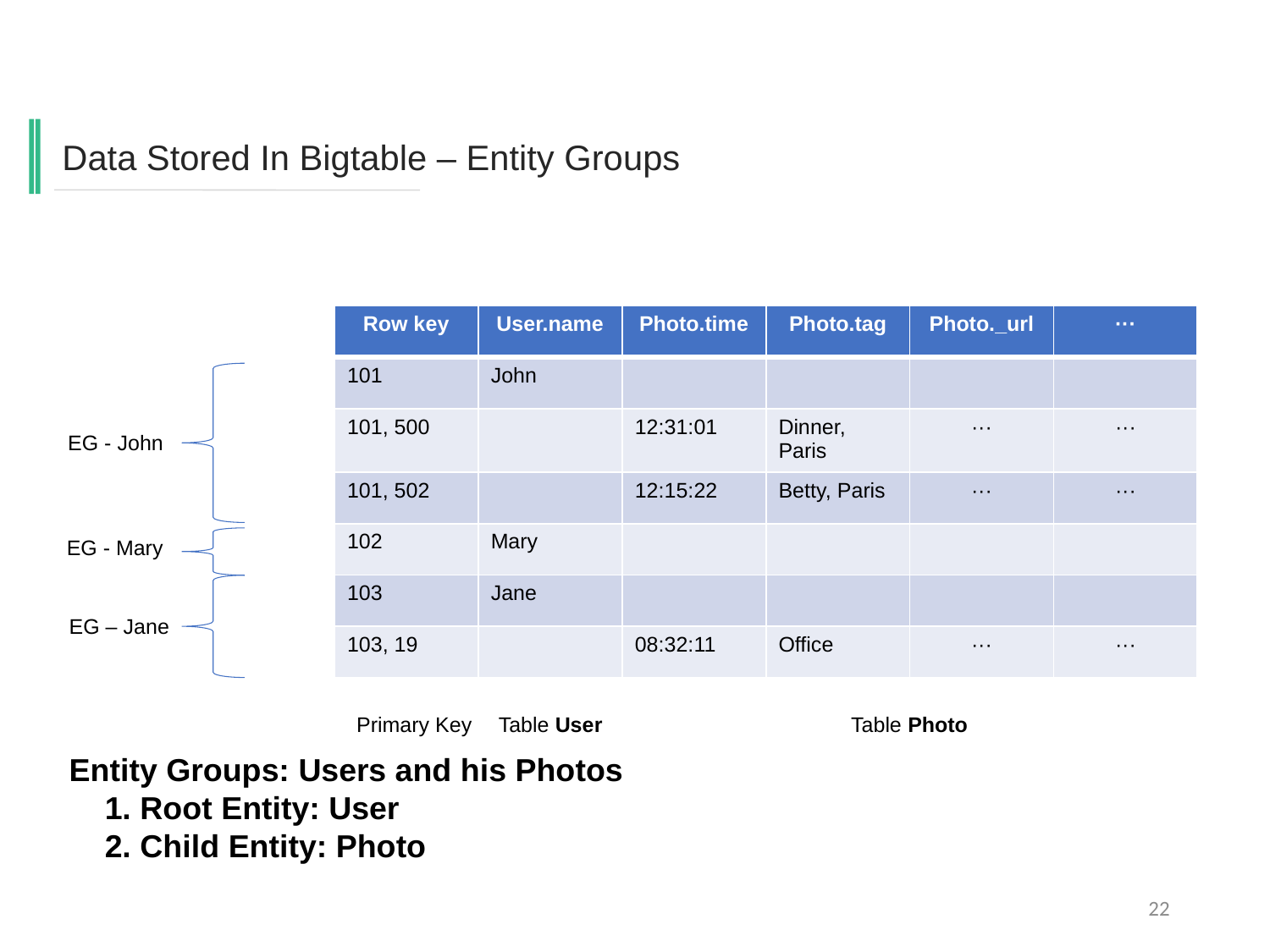

Data Stored In Bigtable – Entity Groups

| Row key | User.name | Photo.time | Photo.tag | Photo.\_url | ··· |
| --- | --- | --- | --- | --- | --- |
| 101 | John |  |  |  |  |
| 101, 500 |  | 12:31:01 | Dinner, Paris | ··· | ··· |
| 101, 502 |  | 12:15:22 | Betty, Paris | ··· | ··· |
| 102 | Mary |  |  |  |  |
| 103 | Jane |  |  |  |  |
| 103, 19 |  | 08:32:11 | Office | ··· | ··· |

EG - John
EG - Mary

EG – Jane
Table Photo
Table User
Primary Key
Entity Groups: Users and his Photos
    1. Root Entity: User
    2. Child Entity: Photo
22